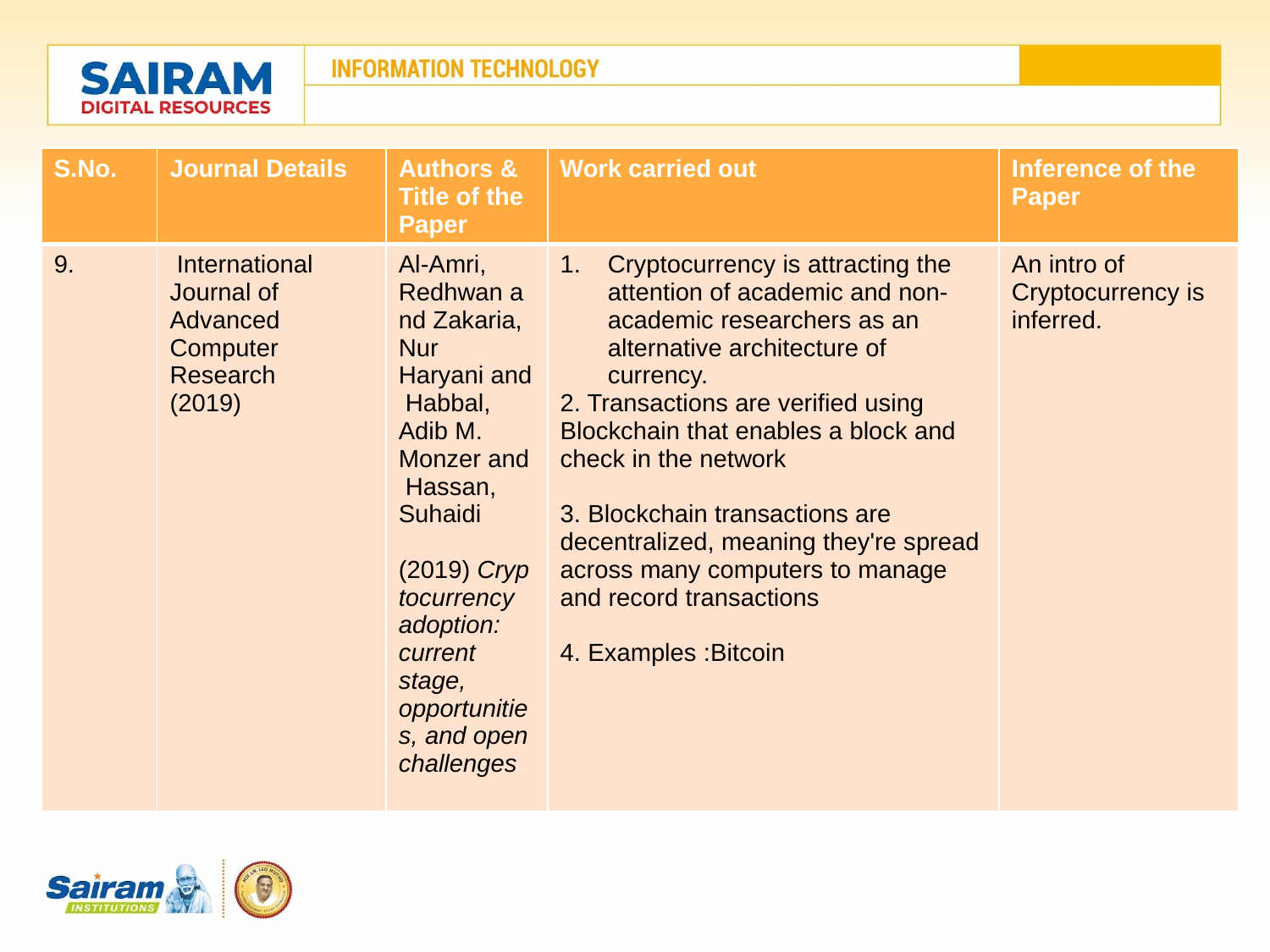

| S.No. | Journal Details | Authors & Title of the Paper | Work carried out | Inference of the Paper |
| --- | --- | --- | --- | --- |
| 9. | International Journal of Advanced Computer Research (2019) | Al-Amri, Redhwan and Zakaria, Nur Haryani and Habbal, Adib M. Monzer and Hassan, Suhaidi (2019) Cryptocurrency adoption: current stage, opportunities, and open challenges | Cryptocurrency is attracting the attention of academic and non- academic researchers as an alternative architecture of currency. 2. Transactions are verified using Blockchain that enables a block and check in the network 3. Blockchain transactions are decentralized, meaning they're spread across many computers to manage and record transactions 4. Examples :Bitcoin | An intro of Cryptocurrency is inferred. |